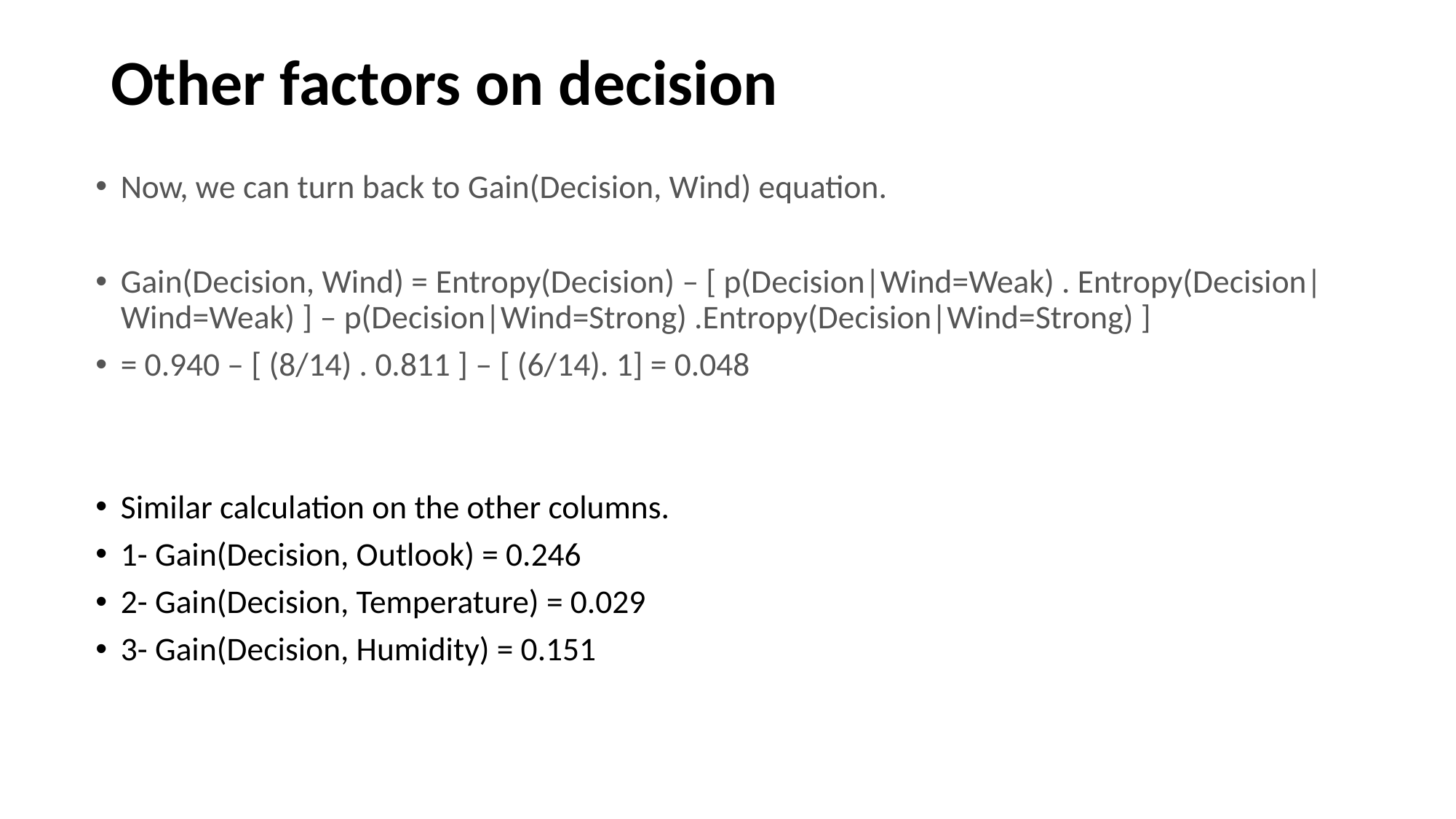

# Other factors on decision
Now, we can turn back to Gain(Decision, Wind) equation.

Gain(Decision, Wind) = Entropy(Decision) – [ p(Decision|Wind=Weak) . Entropy(Decision|Wind=Weak) ] – p(Decision|Wind=Strong) .Entropy(Decision|Wind=Strong) ]
= 0.940 – [ (8/14) . 0.811 ] – [ (6/14). 1] = 0.048

Similar calculation on the other columns.
1- Gain(Decision, Outlook) = 0.246
2- Gain(Decision, Temperature) = 0.029
3- Gain(Decision, Humidity) = 0.151